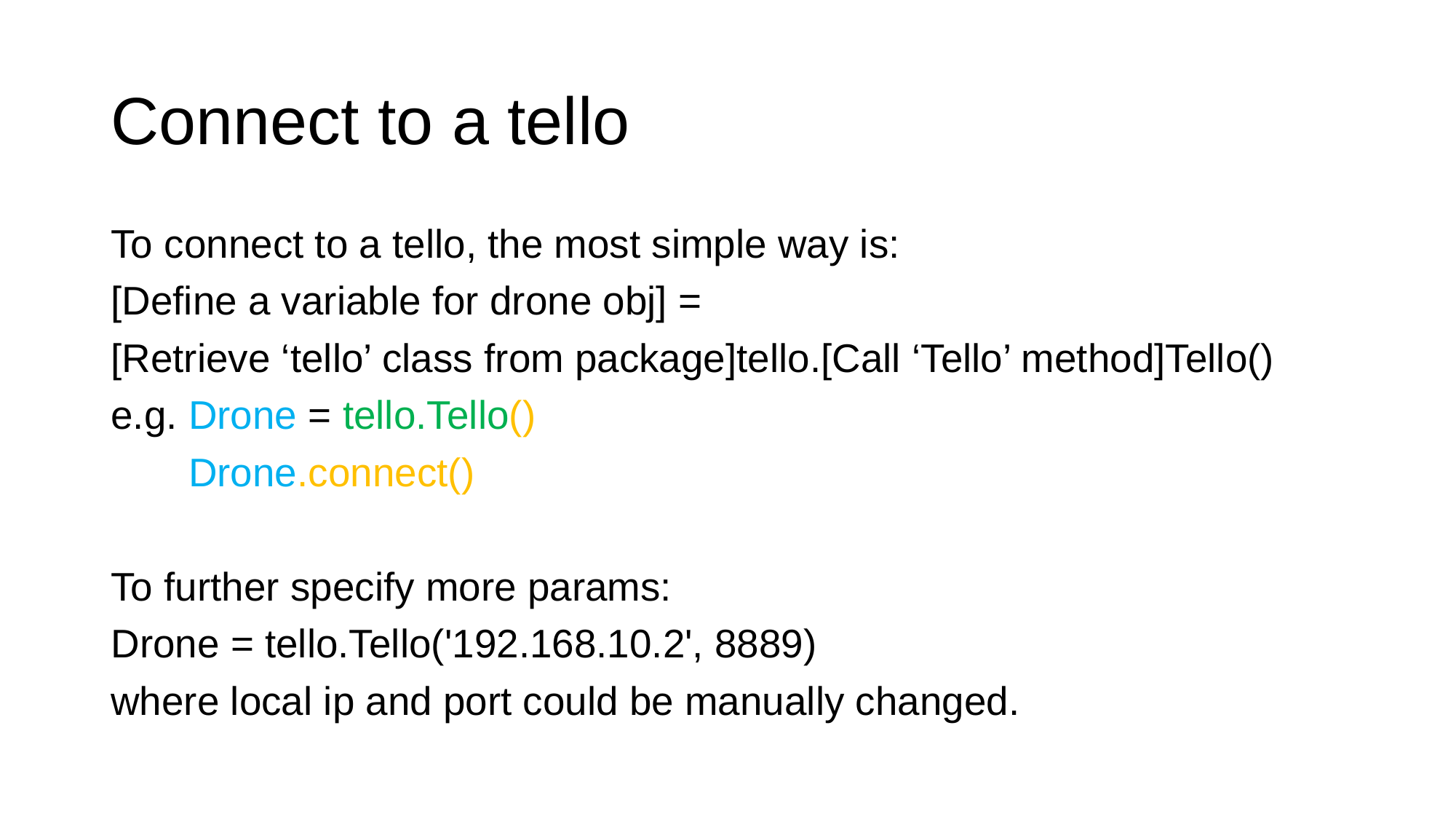

# Connect to a tello
To connect to a tello, the most simple way is:
[Define a variable for drone obj] =
[Retrieve ‘tello’ class from package]tello.[Call ‘Tello’ method]Tello()
e.g. Drone = tello.Tello()
       Drone.connect()

To further specify more params:
Drone = tello.Tello('192.168.10.2', 8889)
where local ip and port could be manually changed.